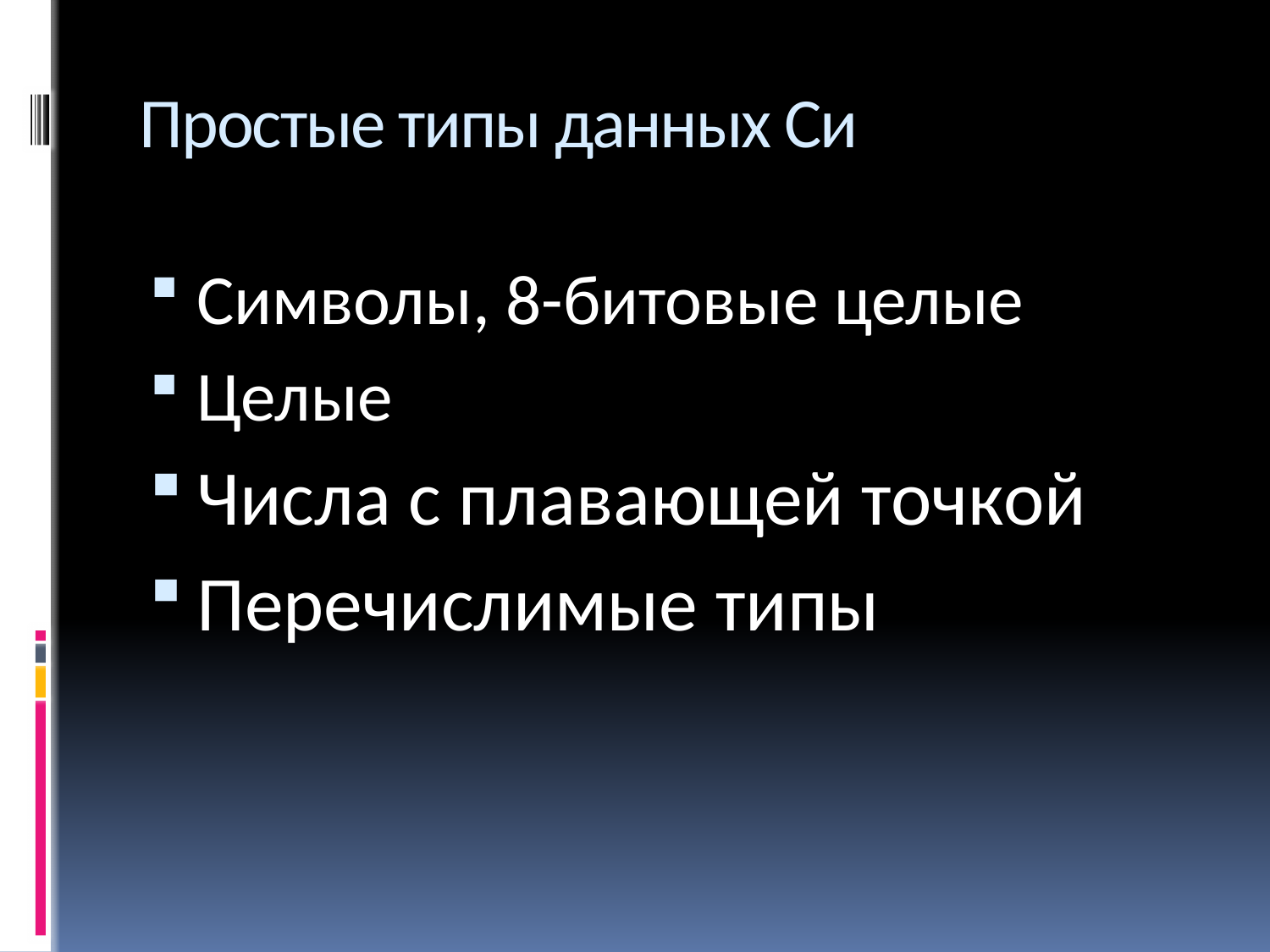

# Простые типы данных Си
Символы, 8-битовые целые
Целые
Числа с плавающей точкой
Перечислимые типы